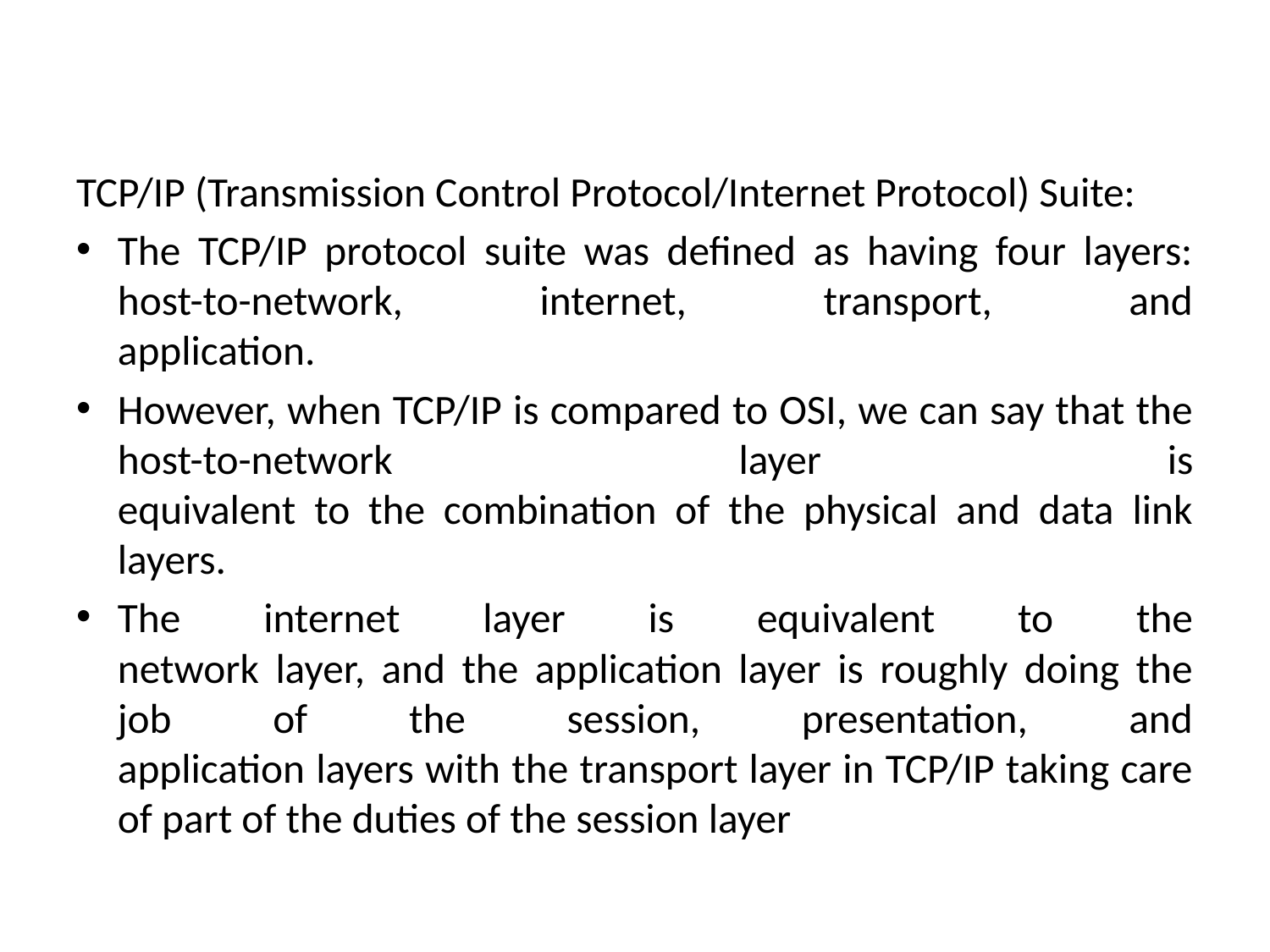

#
TCP/IP (Transmission Control Protocol/Internet Protocol) Suite:
The TCP/IP protocol suite was defined as having four layers: host-to-network, internet, transport, and
application.
However, when TCP/IP is compared to OSI, we can say that the host-to-network layer is
equivalent to the combination of the physical and data link layers.
The internet layer is equivalent to the
network layer, and the application layer is roughly doing the job of the session, presentation, and
application layers with the transport layer in TCP/IP taking care of part of the duties of the session layer